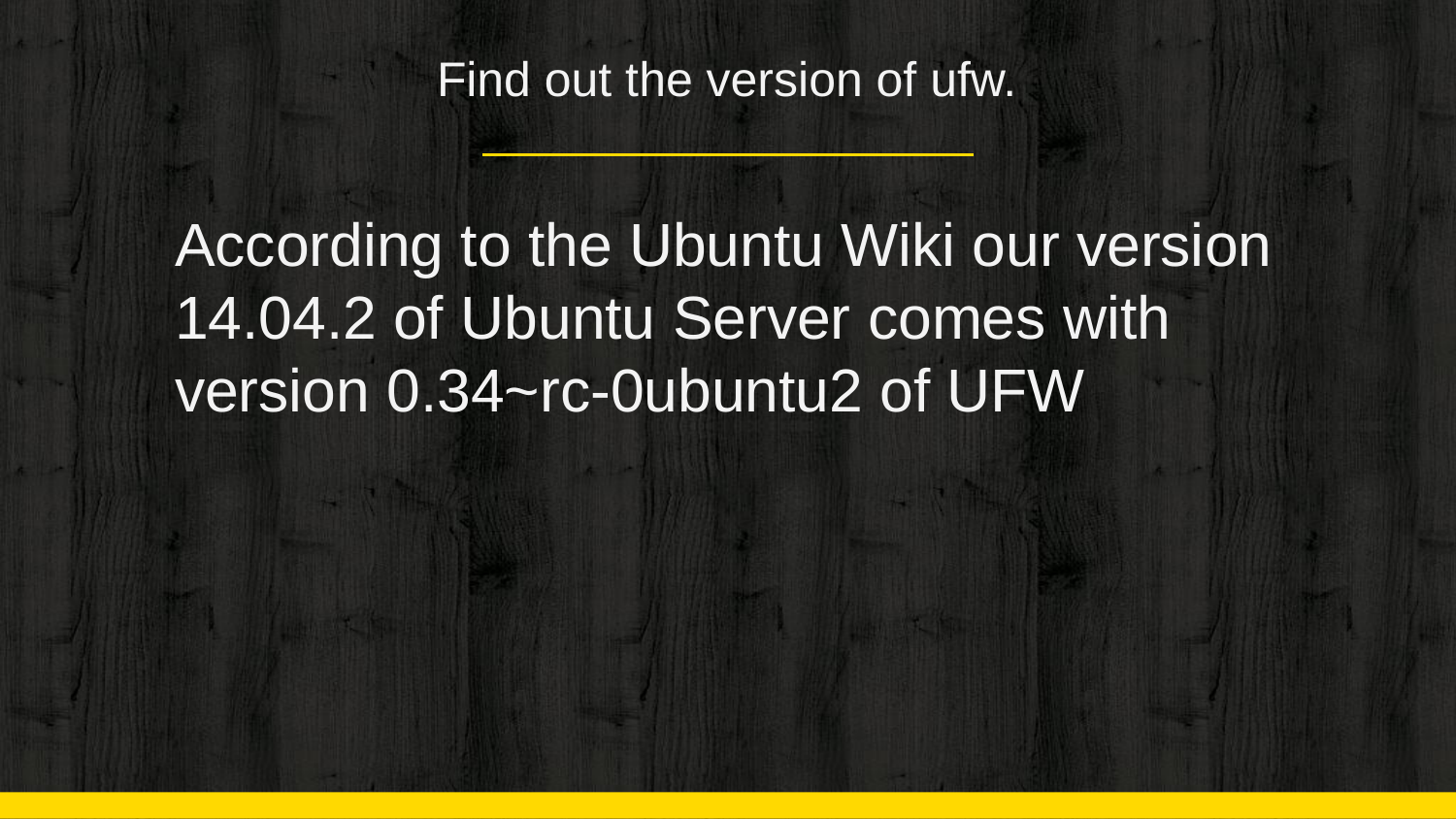

# Find out the version of ufw.
According to the Ubuntu Wiki our version 14.04.2 of Ubuntu Server comes with version 0.34~rc-0ubuntu2 of UFW